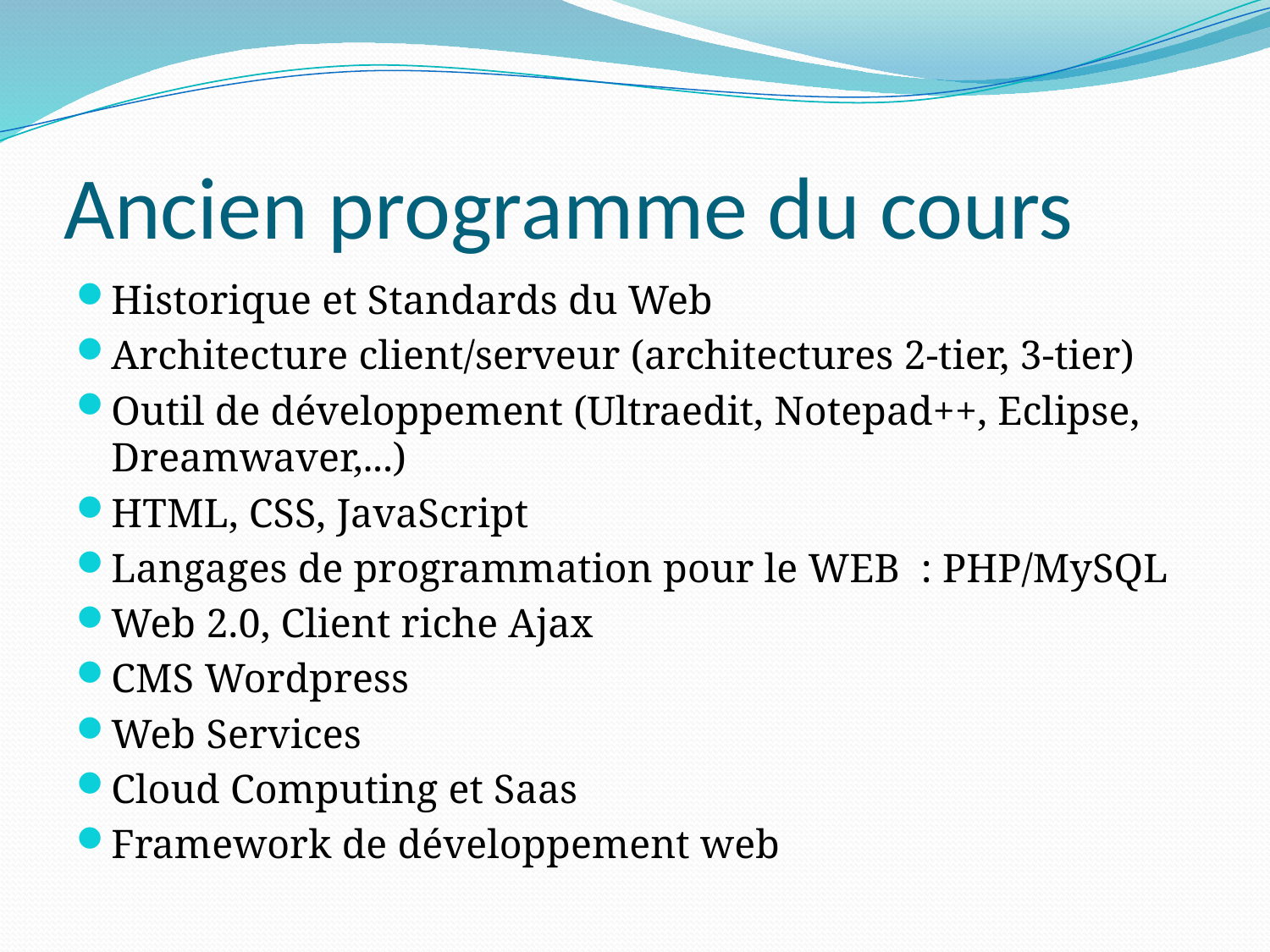

# Ancien programme du cours
Historique et Standards du Web
Architecture client/serveur (architectures 2-tier, 3-tier)
Outil de développement (Ultraedit, Notepad++, Eclipse, Dreamwaver,...)
HTML, CSS, JavaScript
Langages de programmation pour le WEB  : PHP/MySQL
Web 2.0, Client riche Ajax
CMS Wordpress
Web Services
Cloud Computing et Saas
Framework de développement web